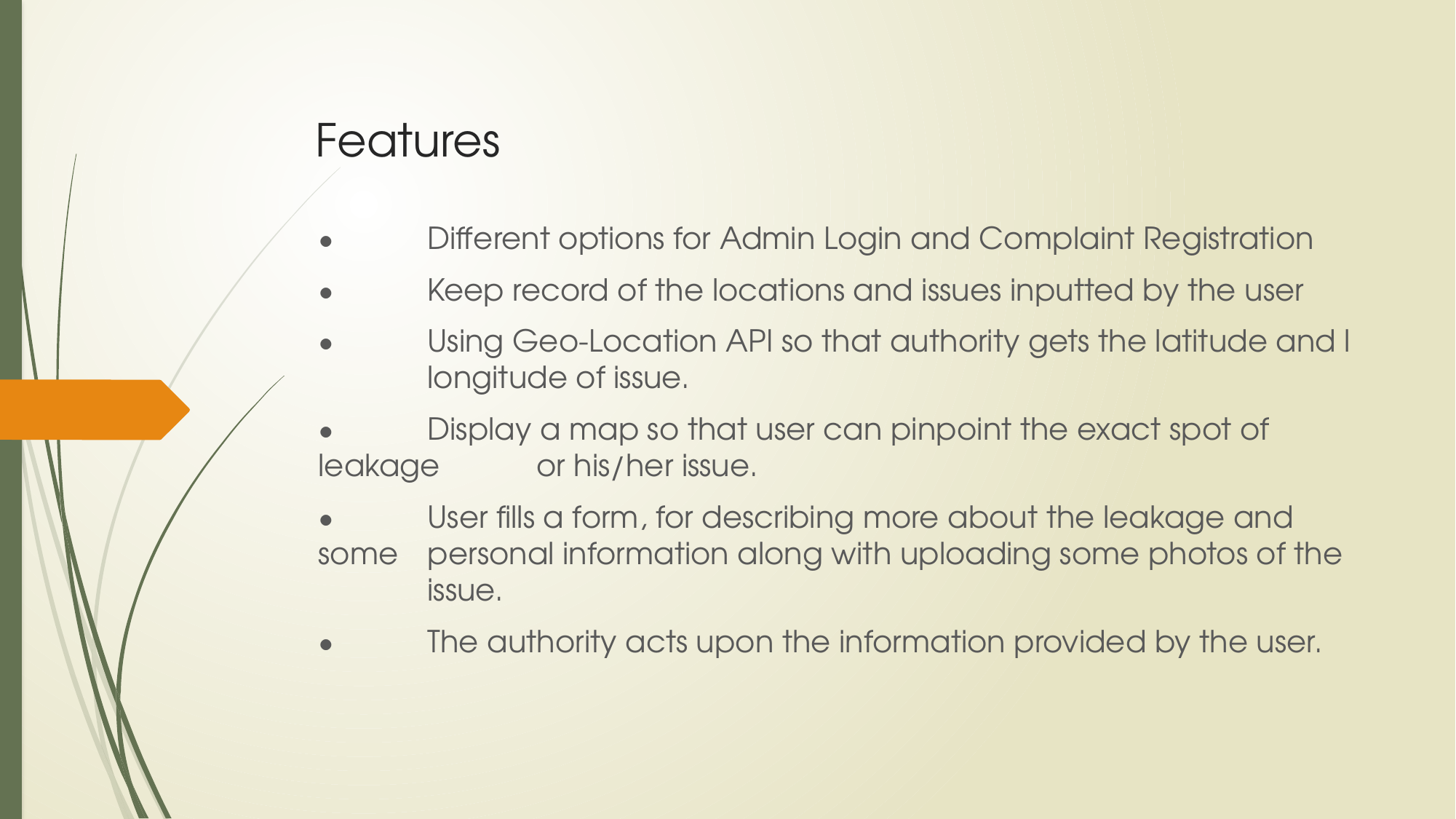

# Features
•	Different options for Admin Login and Complaint Registration
•	Keep record of the locations and issues inputted by the user
•	Using Geo-Location API so that authority gets the latitude and l	longitude of issue.
•	Display a map so that user can pinpoint the exact spot of leakage 	or his/her issue.
•	User fills a form, for describing more about the leakage and some 	personal information along with uploading some photos of the 	issue.
•	The authority acts upon the information provided by the user.